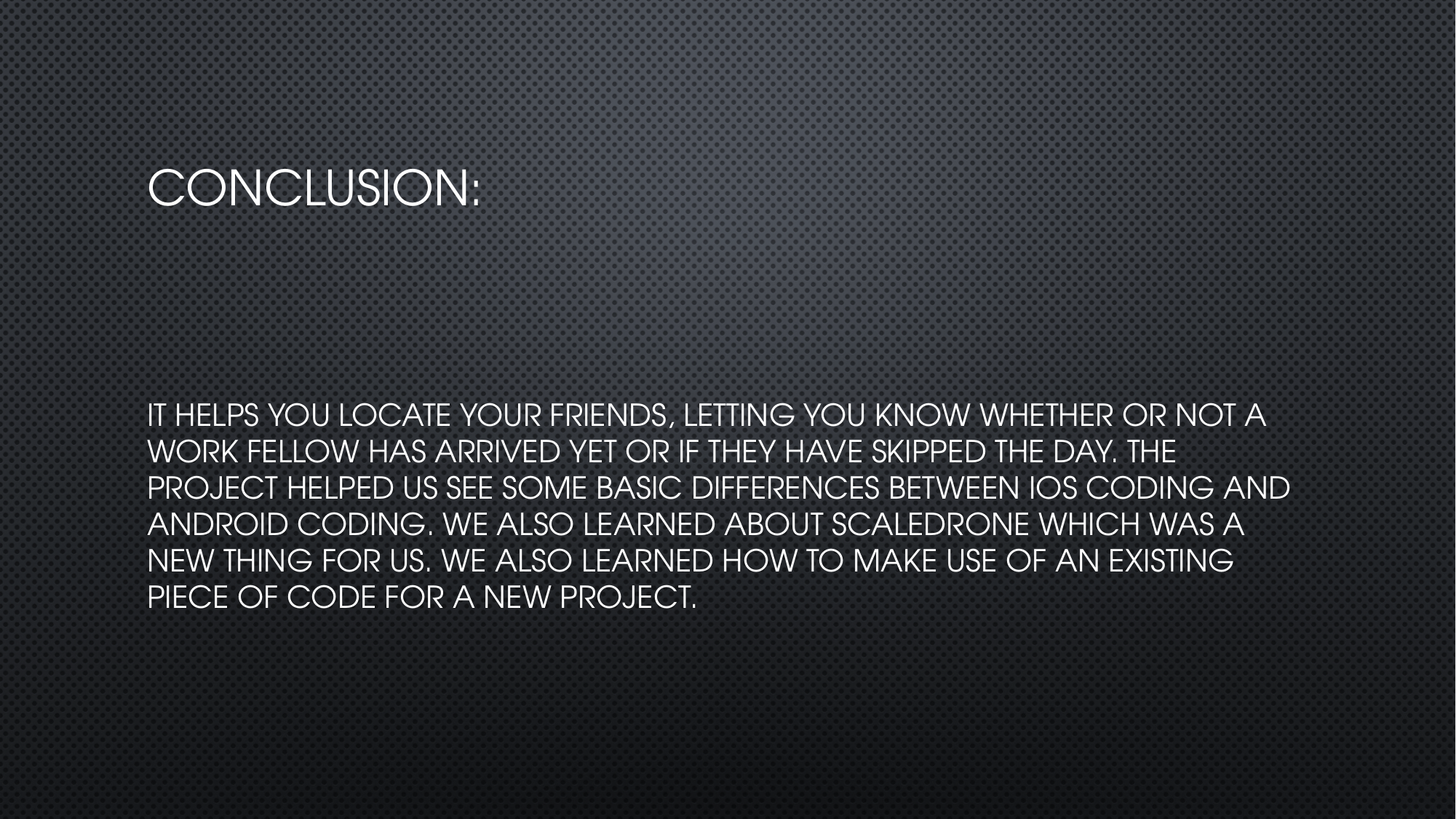

# Conclusion:
it helps you locate your friends, letting you know whether or not a work fellow has arrived yet or if they have skipped the day. The project helped us see some basic differences between iOS coding and android coding. We also learned about scaledrone which was a new thing for us. We also learned how to make use of an existing piece of code for a new project.